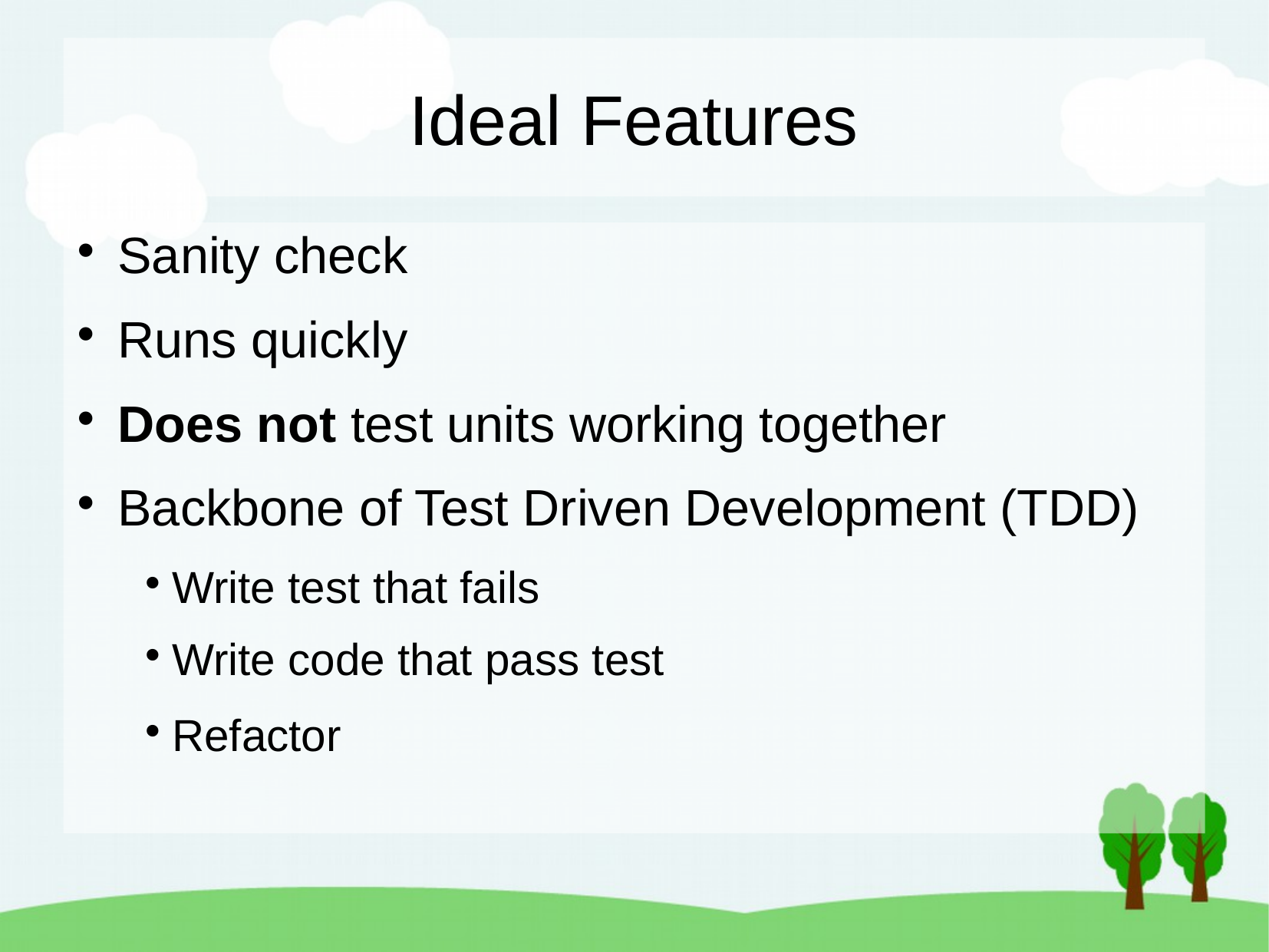

Ideal Features
Sanity check
Runs quickly
Does not test units working together
Backbone of Test Driven Development (TDD)
Write test that fails
Write code that pass test
Refactor